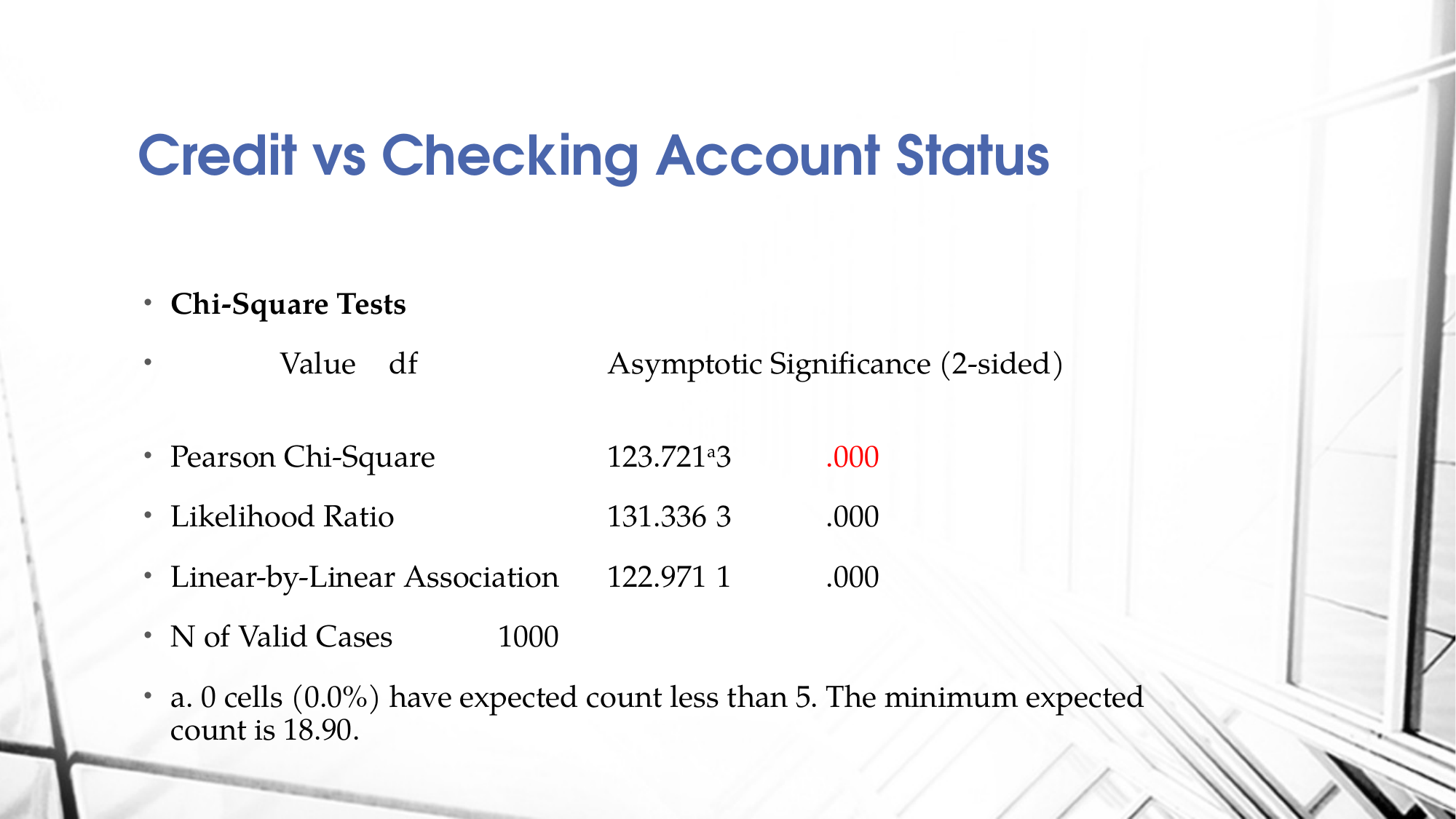

# Credit vs Checking Account Status

Chi-Square Tests
	Value	df		Asymptotic Significance (2-sided)
Pearson Chi-Square		123.721a	3	.000
Likelihood Ratio		131.336	3	.000
Linear-by-Linear Association	122.971	1	.000
N of Valid Cases	1000
a. 0 cells (0.0%) have expected count less than 5. The minimum expected count is 18.90.